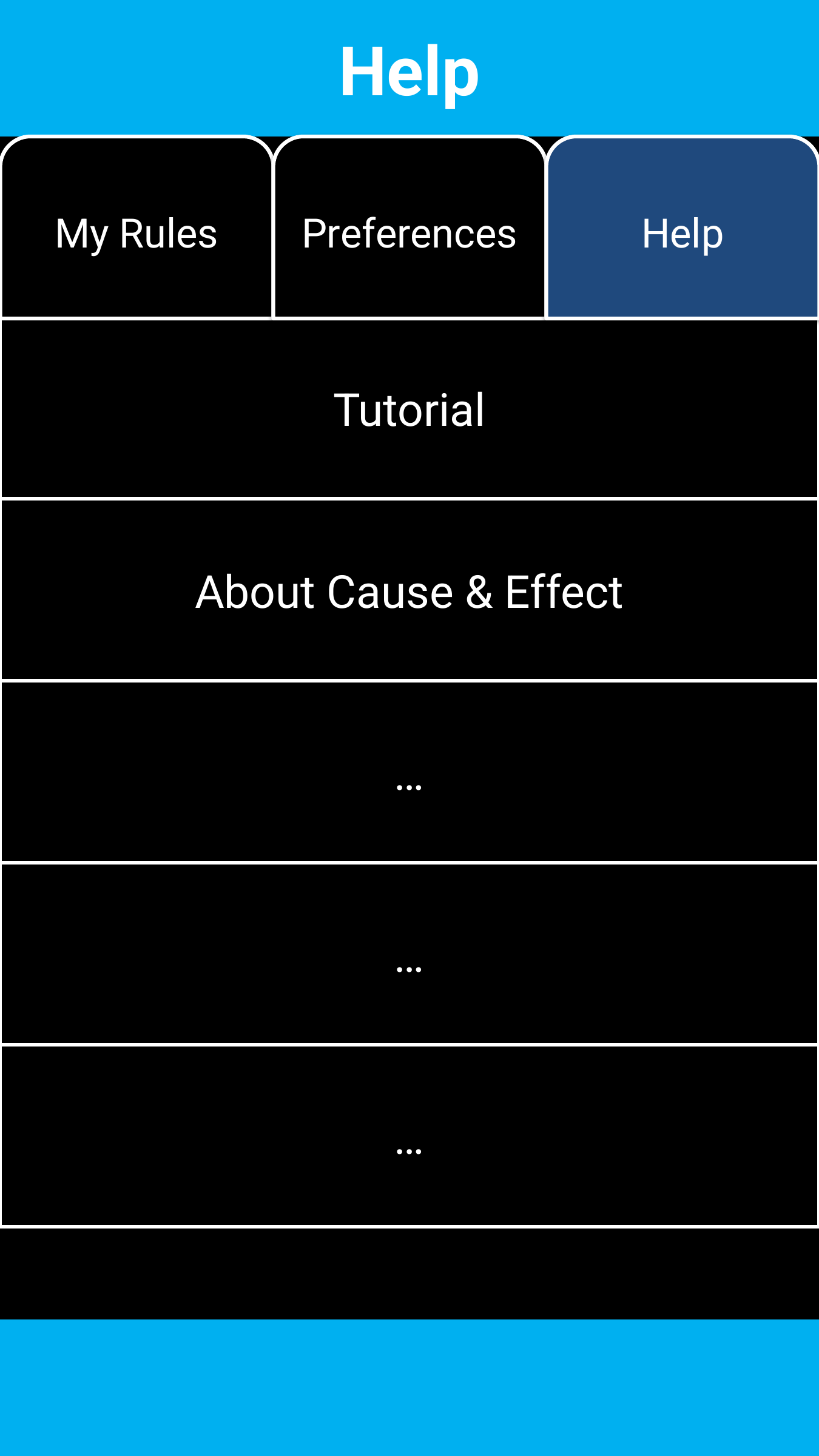

Help
My Rules
Preferences
Help
Tutorial
About Cause & Effect
…
…
…